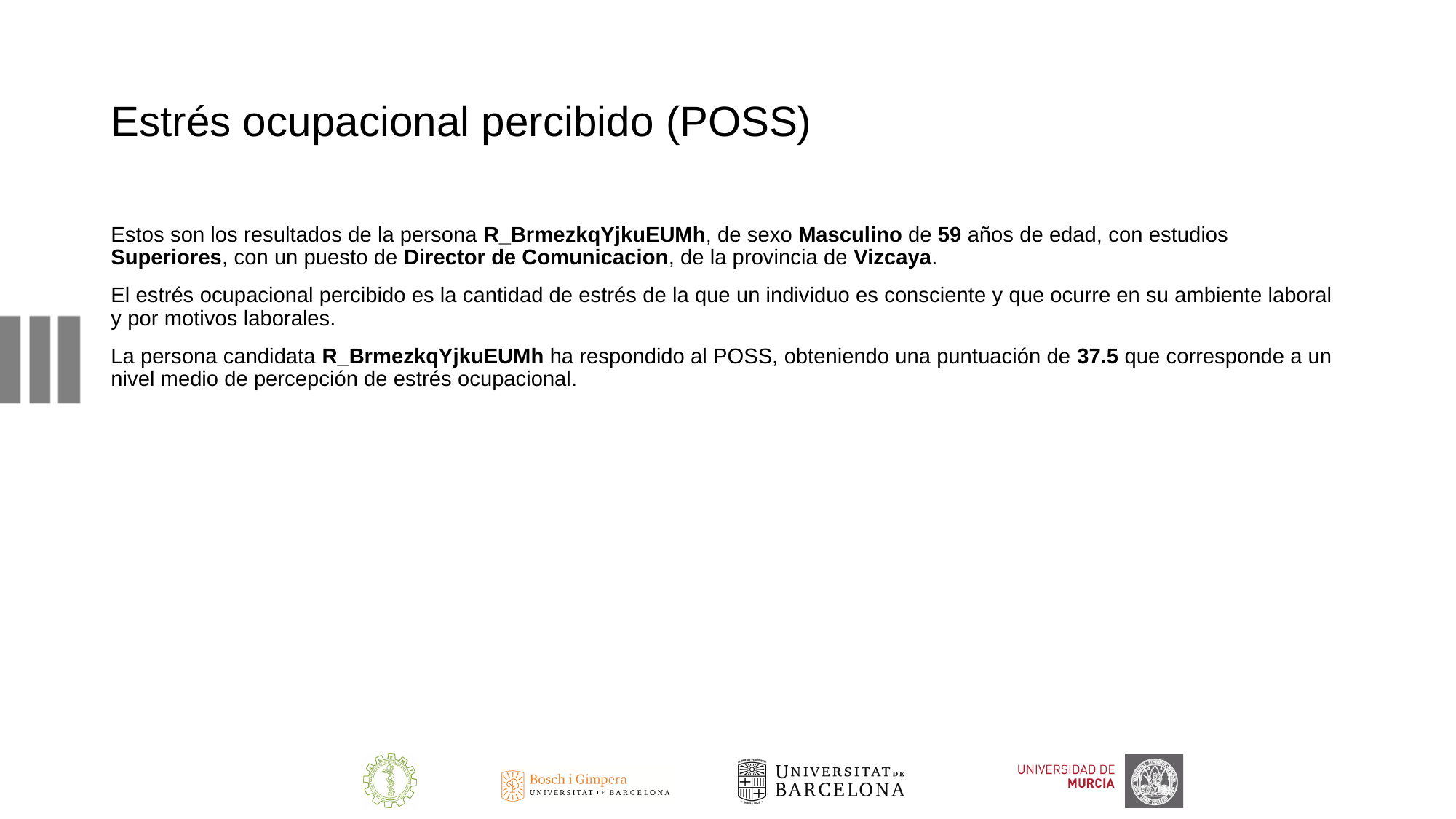

# Estrés ocupacional percibido (POSS)
Estos son los resultados de la persona R_BrmezkqYjkuEUMh, de sexo Masculino de 59 años de edad, con estudios Superiores, con un puesto de Director de Comunicacion, de la provincia de Vizcaya.
El estrés ocupacional percibido es la cantidad de estrés de la que un individuo es consciente y que ocurre en su ambiente laboral y por motivos laborales.
La persona candidata R_BrmezkqYjkuEUMh ha respondido al POSS, obteniendo una puntuación de 37.5 que corresponde a un nivel medio de percepción de estrés ocupacional.